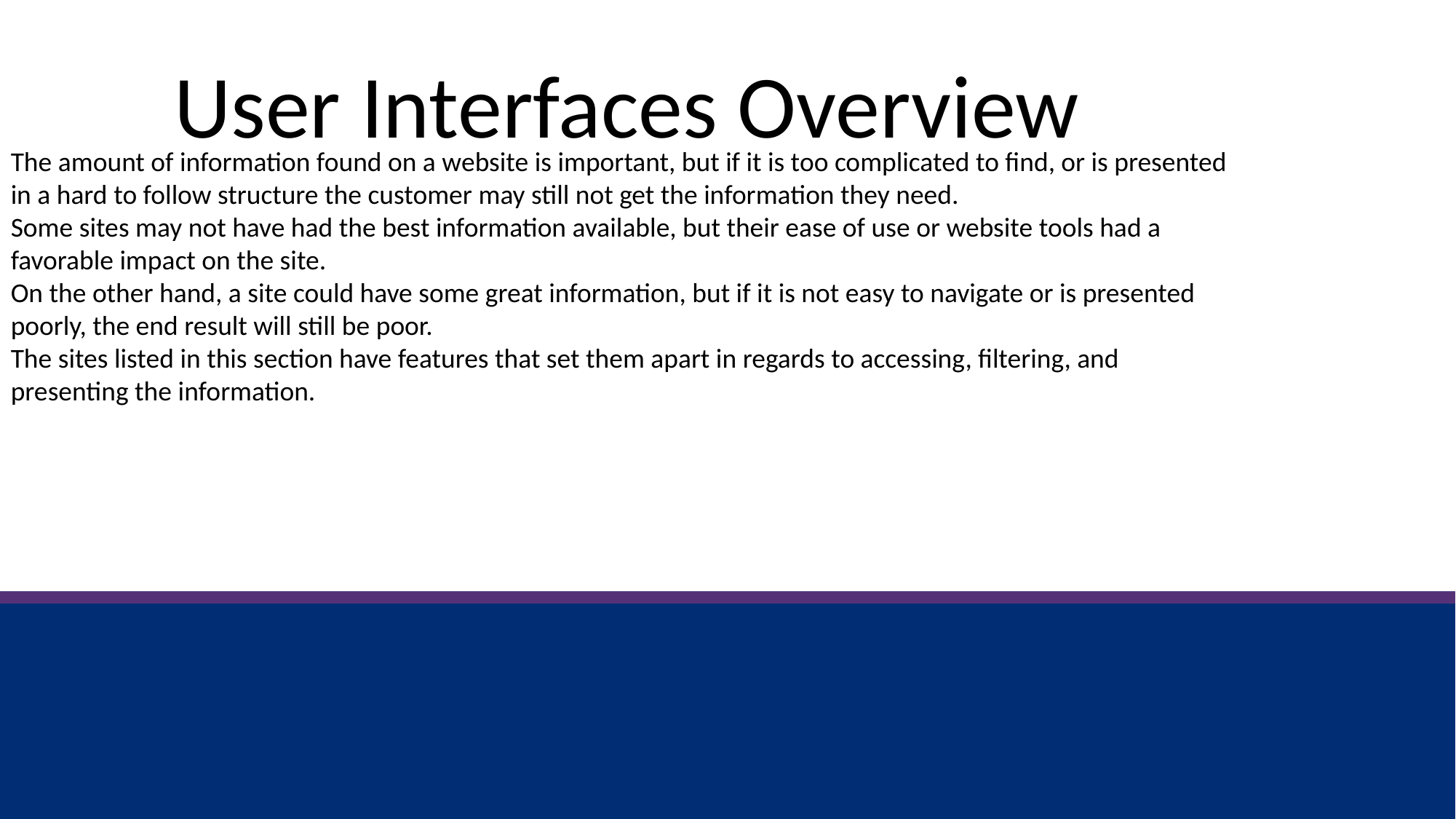

User Interfaces Overview
The amount of information found on a website is important, but if it is too complicated to find, or is presented in a hard to follow structure the customer may still not get the information they need.
Some sites may not have had the best information available, but their ease of use or website tools had a favorable impact on the site.
On the other hand, a site could have some great information, but if it is not easy to navigate or is presented poorly, the end result will still be poor.
The sites listed in this section have features that set them apart in regards to accessing, filtering, and presenting the information.
The following two slides are examples of poor user interfaces.